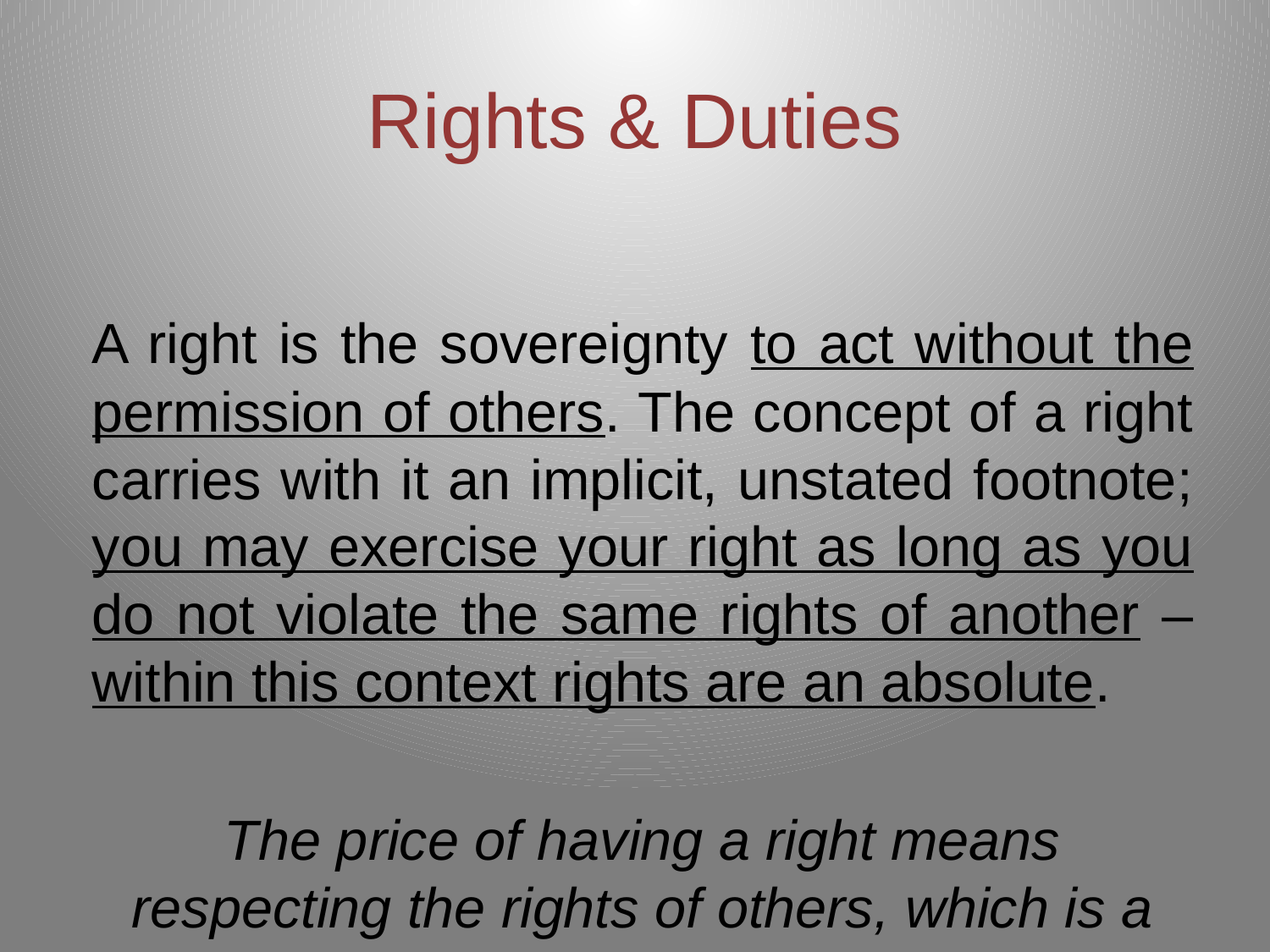

# Rights & Duties

A right is the sovereignty to act without the permission of others. The concept of a right carries with it an implicit, unstated footnote; you may exercise your right as long as you do not violate the same rights of another – within this context rights are an absolute.

The price of having a right means respecting the rights of others, which is a duty.
This is the basis of the correlation between rights and duties.